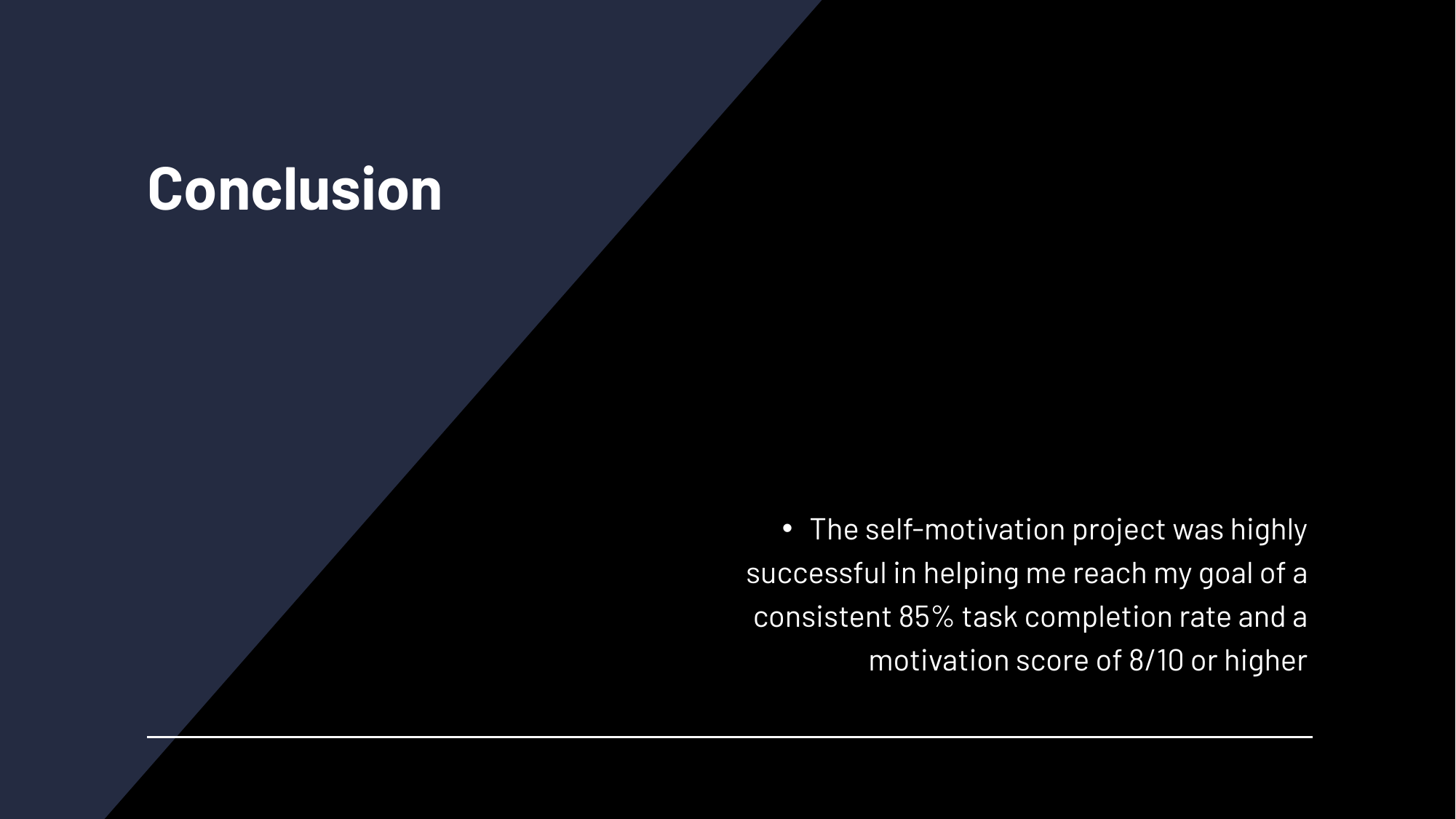

# Conclusion
The self-motivation project was highly successful in helping me reach my goal of a consistent 85% task completion rate and a motivation score of 8/10 or higher